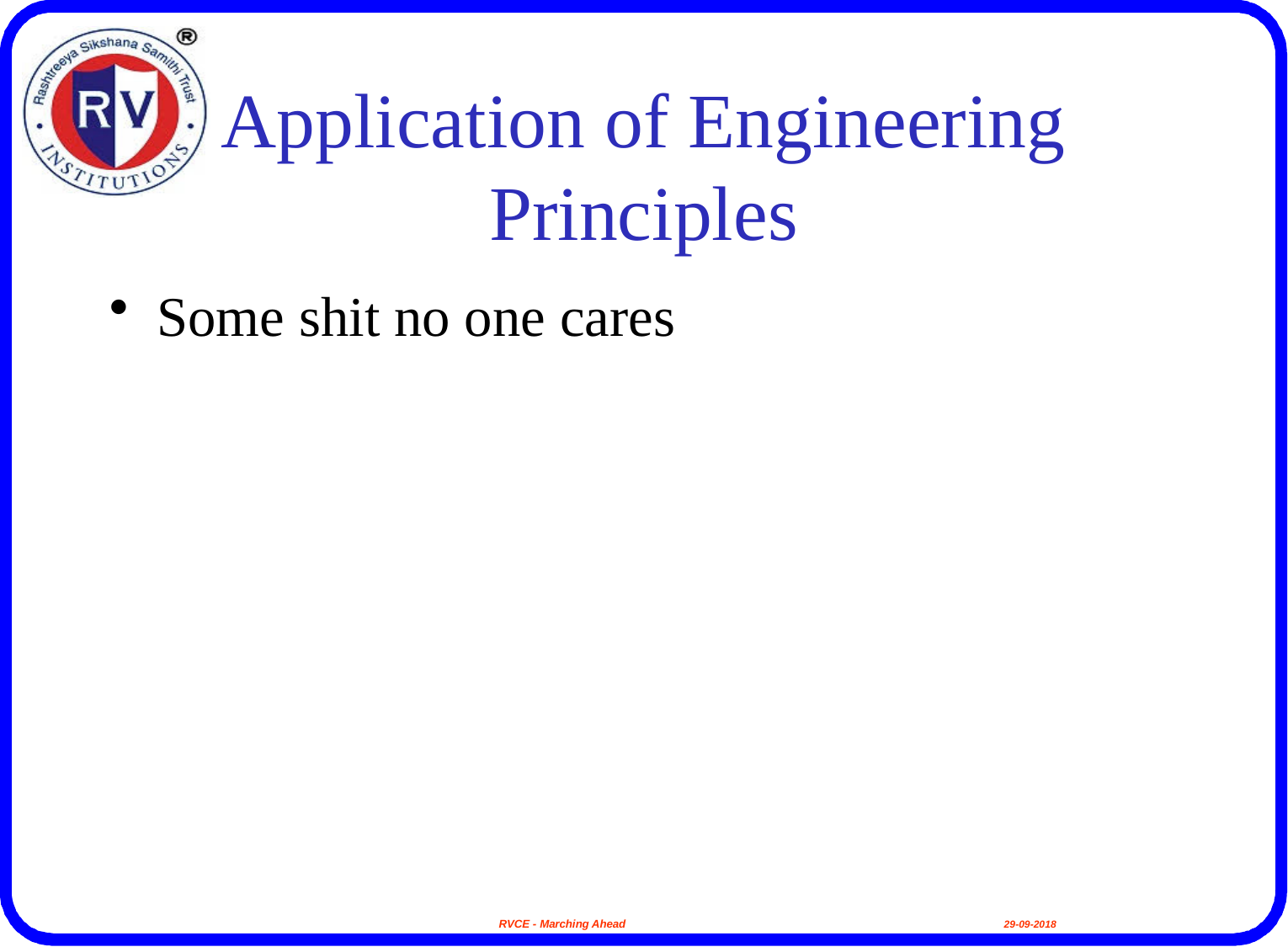

# Application of Engineering Principles
Some shit no one cares